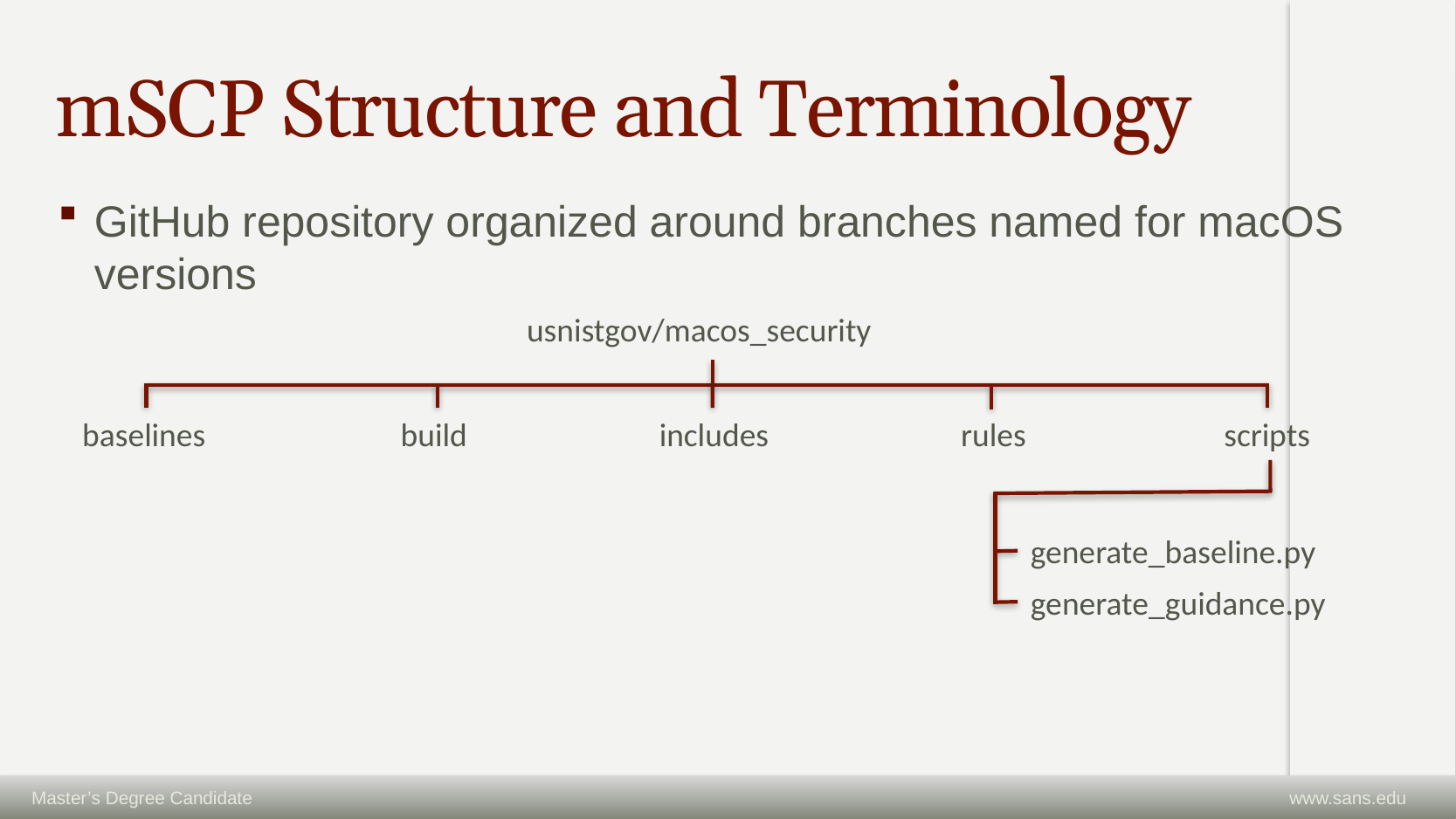

# mSCP Structure and Terminology
GitHub repository organized around branches named for macOS versions

usnistgov/macos_security
baselines
build
includes
rules
scripts
generate_baseline.py
generate_guidance.py